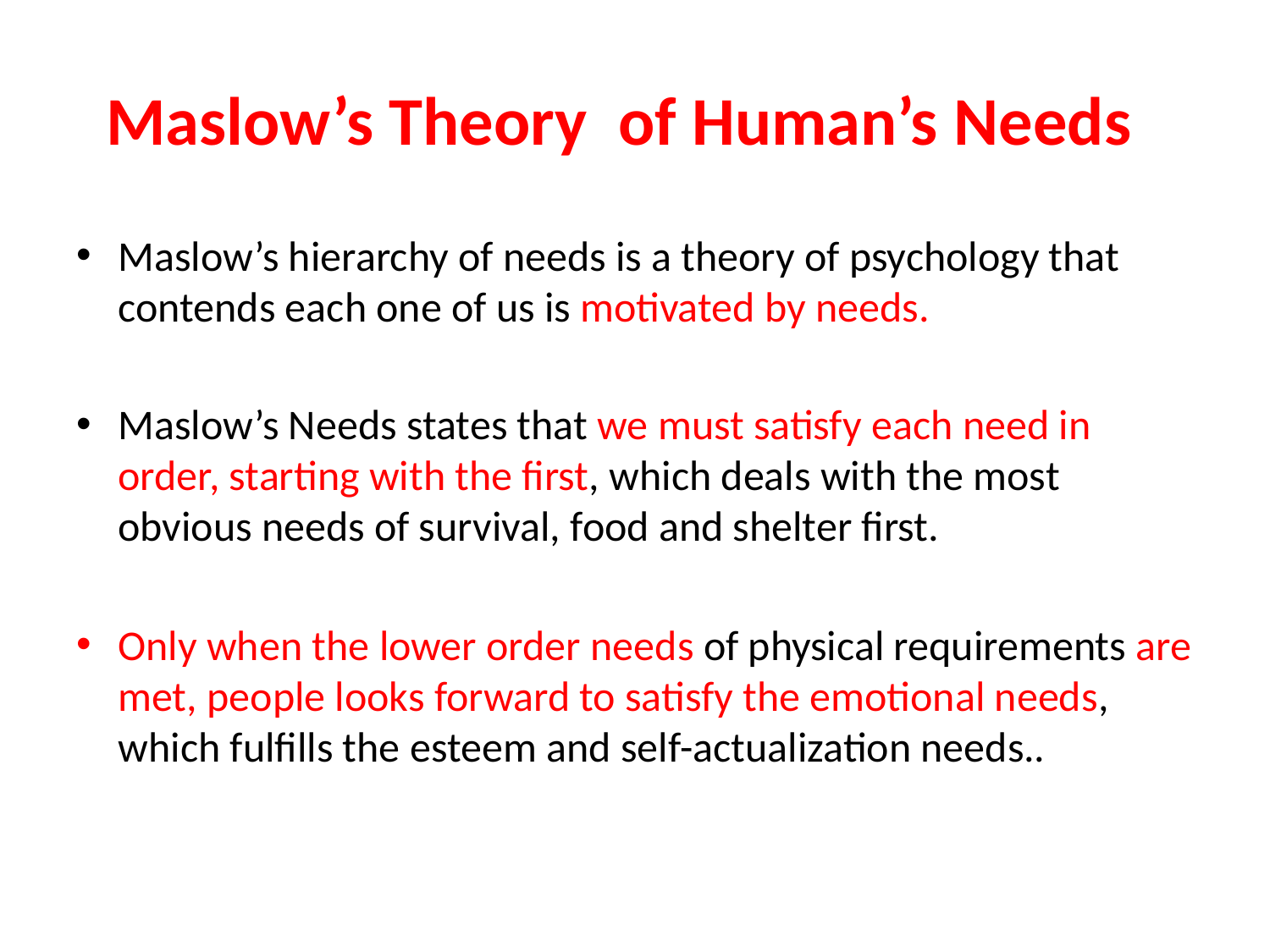

# Maslow’s Theory  of Human’s Needs
Maslow’s hierarchy of needs is a theory of psychology that contends each one of us is motivated by needs.

Maslow’s Needs states that we must satisfy each need in order, starting with the first, which deals with the most obvious needs of survival, food and shelter first.

Only when the lower order needs of physical requirements are met, people looks forward to satisfy the emotional needs, which fulfills the esteem and self-actualization needs..